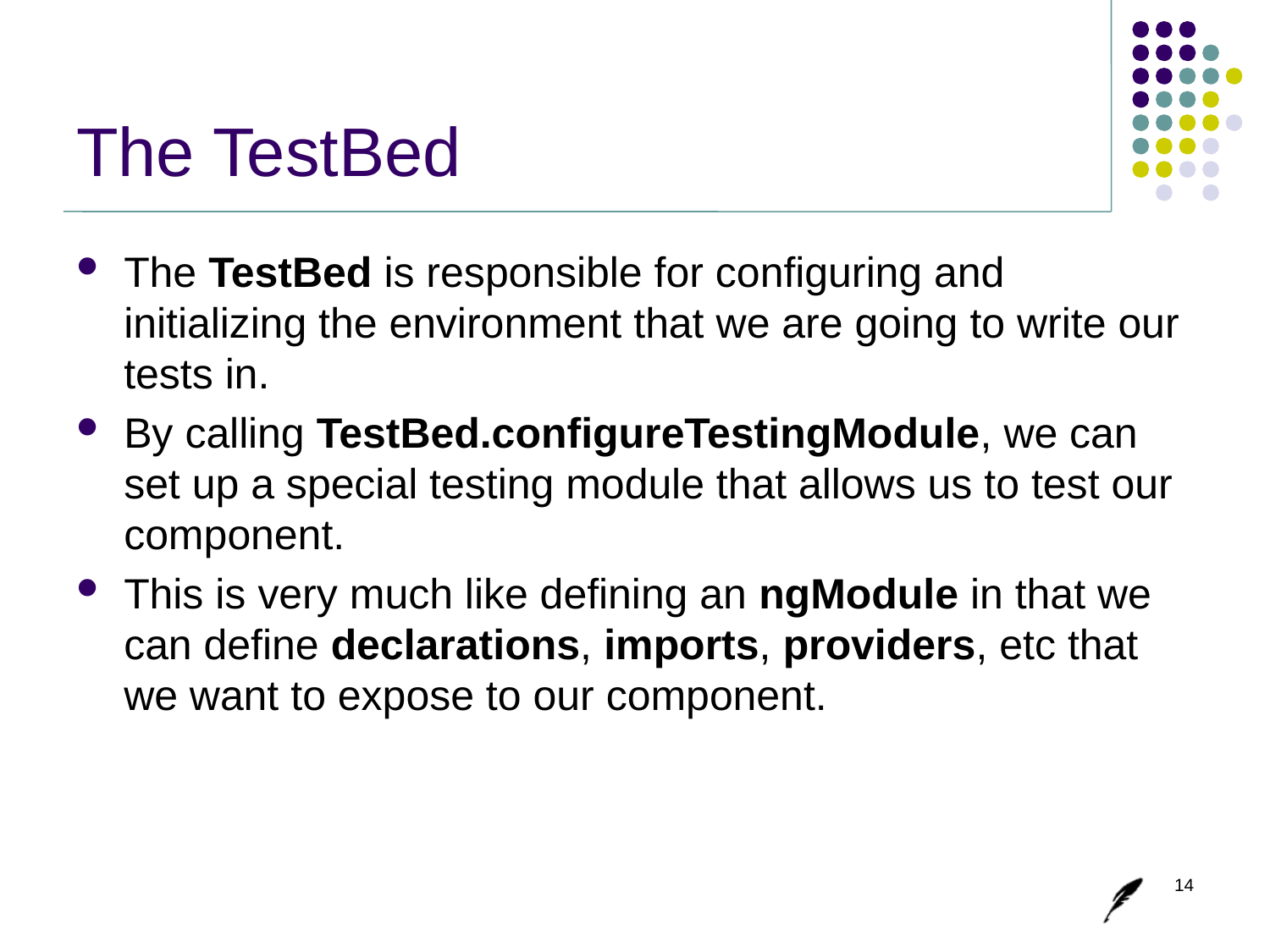

# The TestBed
The TestBed is responsible for configuring and initializing the environment that we are going to write our tests in.
By calling TestBed.configureTestingModule, we can set up a special testing module that allows us to test our component.
This is very much like defining an ngModule in that we can define declarations, imports, providers, etc that we want to expose to our component.
14